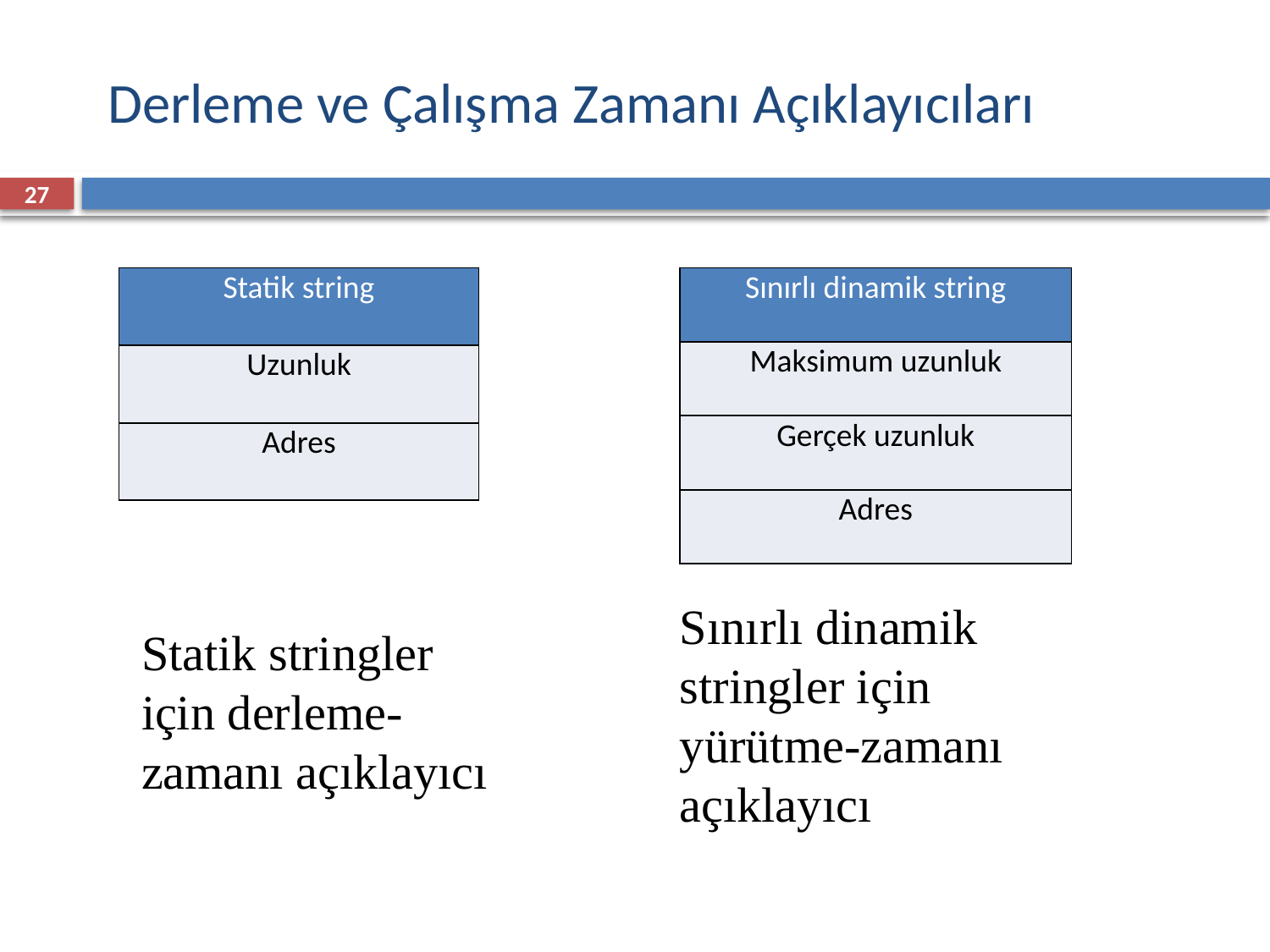

# Derleme ve Çalışma Zamanı Açıklayıcıları
27
| Statik string |
| --- |
| Uzunluk |
| Adres |
| Sınırlı dinamik string |
| --- |
| Maksimum uzunluk |
| Gerçek uzunluk |
| Adres |
Sınırlı dinamik stringler için yürütme-zamanı açıklayıcı
Statik stringler için derleme-zamanı açıklayıcı